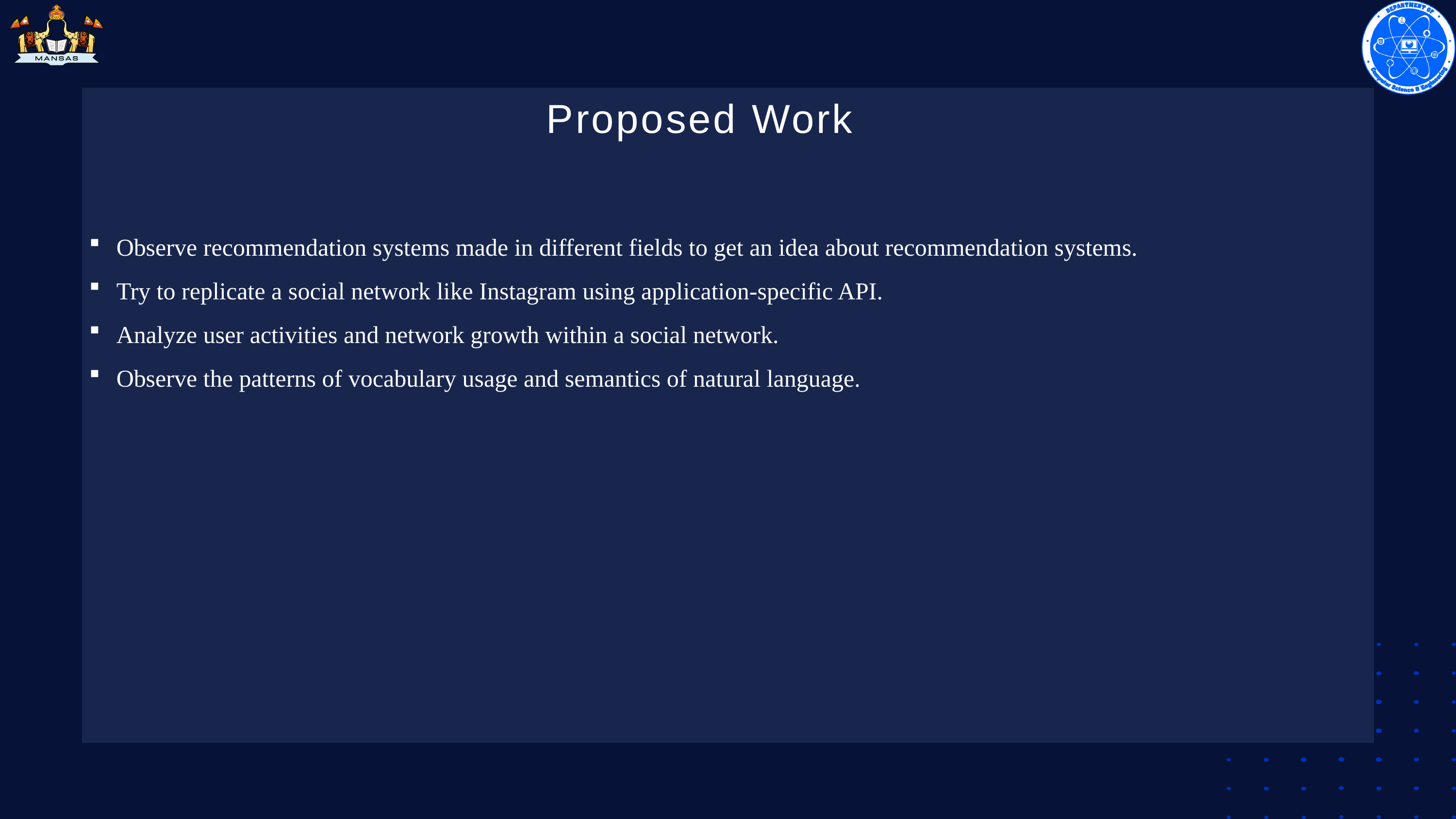

Proposed Work

Observe recommendation systems made in different fields to get an idea about recommendation systems.
Try to replicate a social network like Instagram using application-specific API.
Analyze user activities and network growth within a social network.
Observe the patterns of vocabulary usage and semantics of natural language.